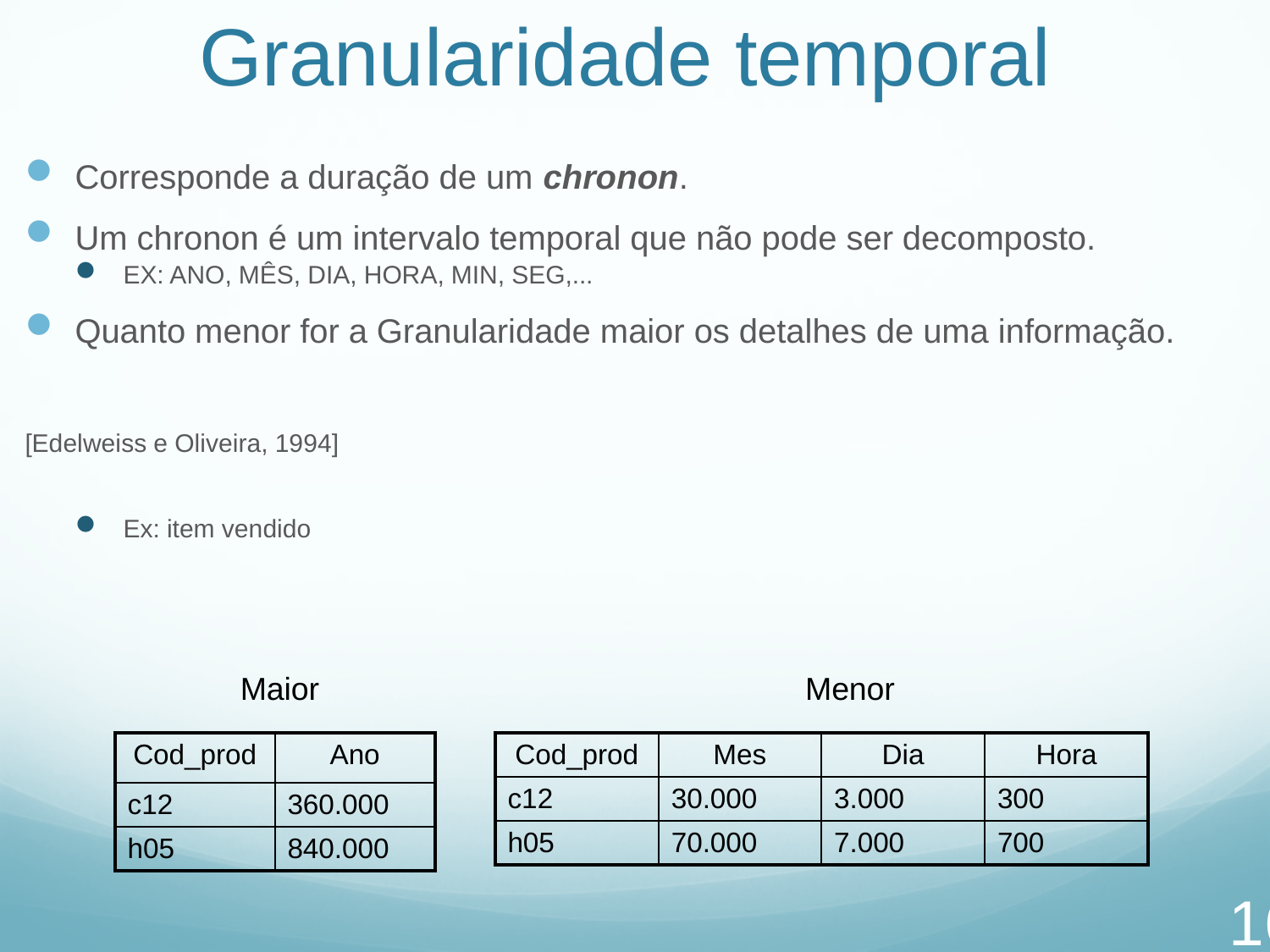

# Granularidade temporal
Corresponde a duração de um chronon.
Um chronon é um intervalo temporal que não pode ser decomposto.
EX: ANO, MÊS, DIA, HORA, MIN, SEG,...
Quanto menor for a Granularidade maior os detalhes de uma informação.

[Edelweiss e Oliveira, 1994]

Ex: item vendido
Maior
Menor
| Cod\_prod | Ano |
| --- | --- |
| c12 | 360.000 |
| h05 | 840.000 |
| Cod\_prod | Mes | Dia | Hora |
| --- | --- | --- | --- |
| c12 | 30.000 | 3.000 | 300 |
| h05 | 70.000 | 7.000 | 700 |
16